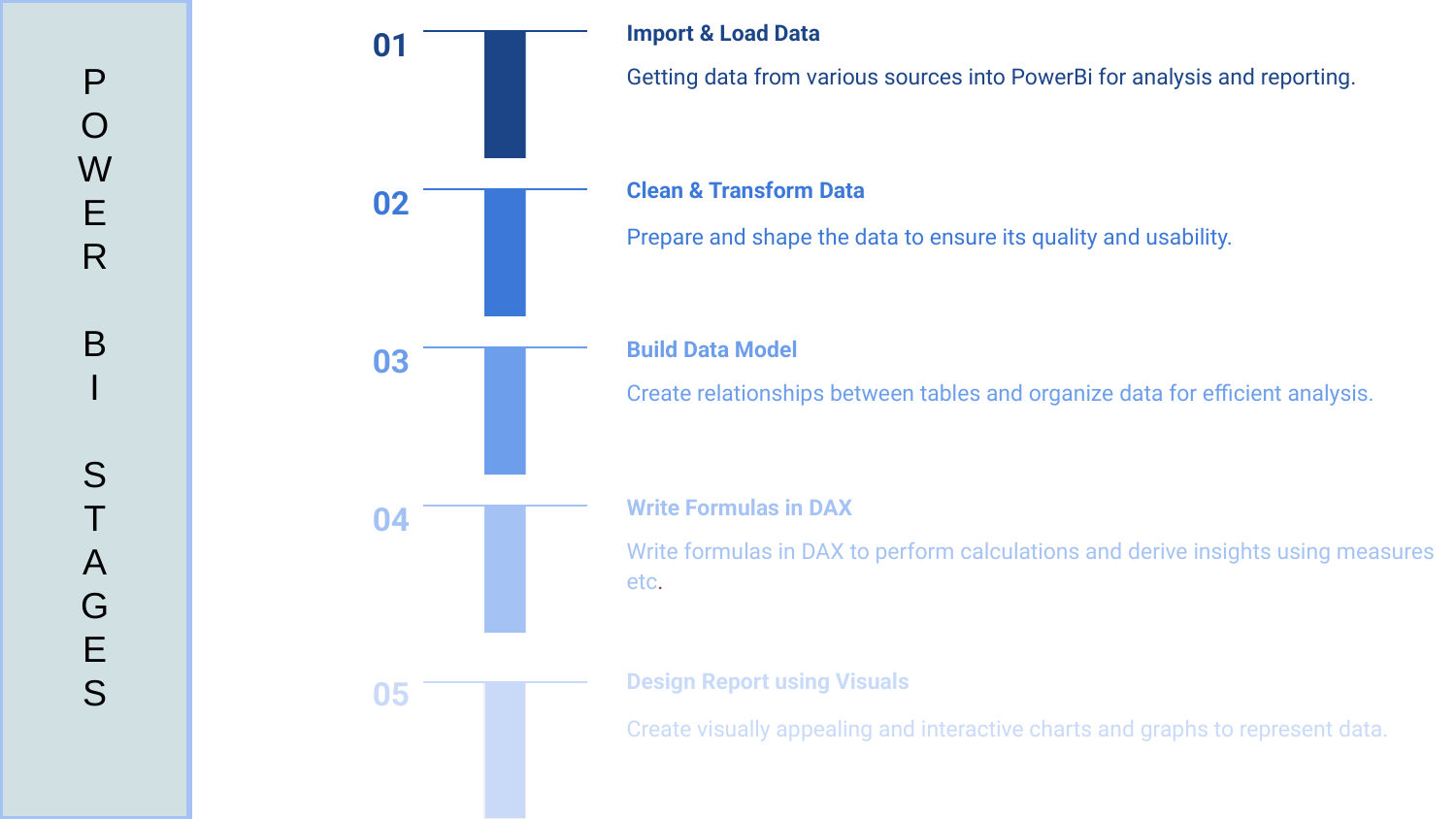

P
O
W
E
R

B
I

S
T
A
G
E
S
Import & Load Data
01

Getting data from various sources into PowerBi for analysis and reporting.
Clean & Transform Data
02

Prepare and shape the data to ensure its quality and usability.
Build Data Model
03

Create relationships between tables and organize data for efficient analysis.
Write Formulas in DAX
04

Write formulas in DAX to perform calculations and derive insights using measures etc.
Design Report using Visuals
05

Create visually appealing and interactive charts and graphs to represent data.